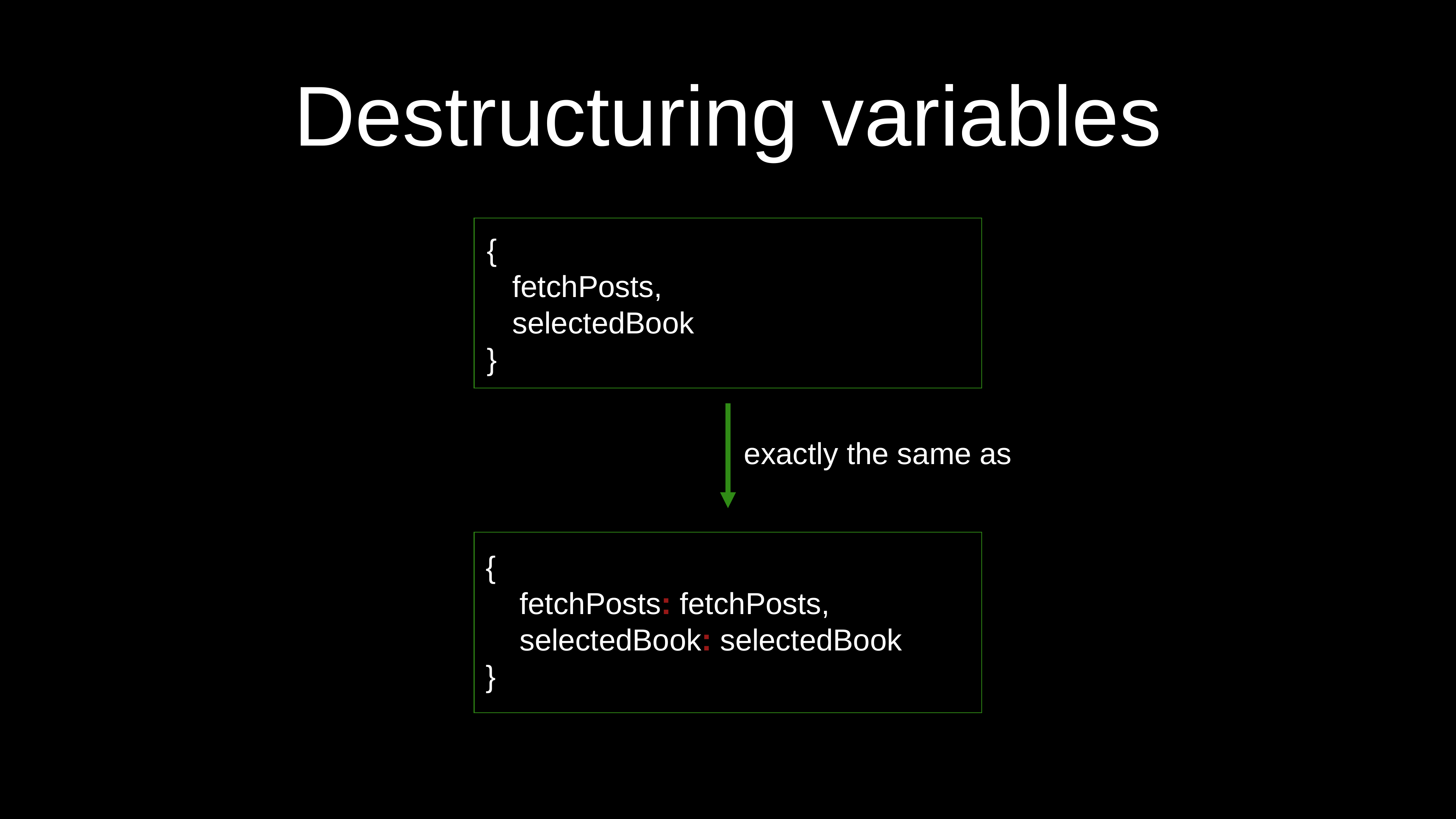

# Destructuring variables

{
   fetchPosts,
   selectedBook
}

exactly the same as

{
    fetchPosts: fetchPosts,
    selectedBook: selectedBook
}